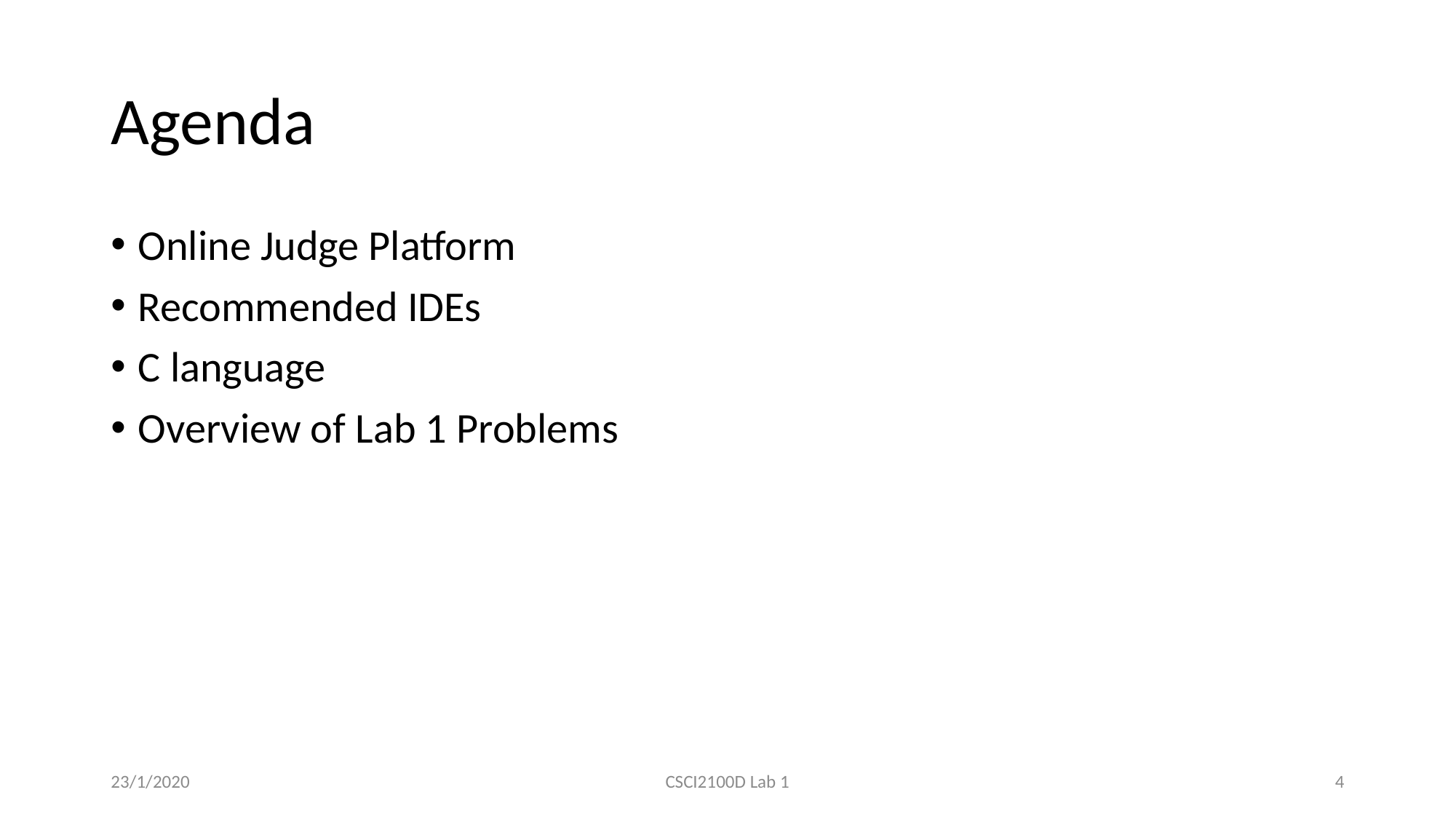

# Agenda
Online Judge Platform
Recommended IDEs
C language
Overview of Lab 1 Problems
23/1/2020
CSCI2100D Lab 1
4